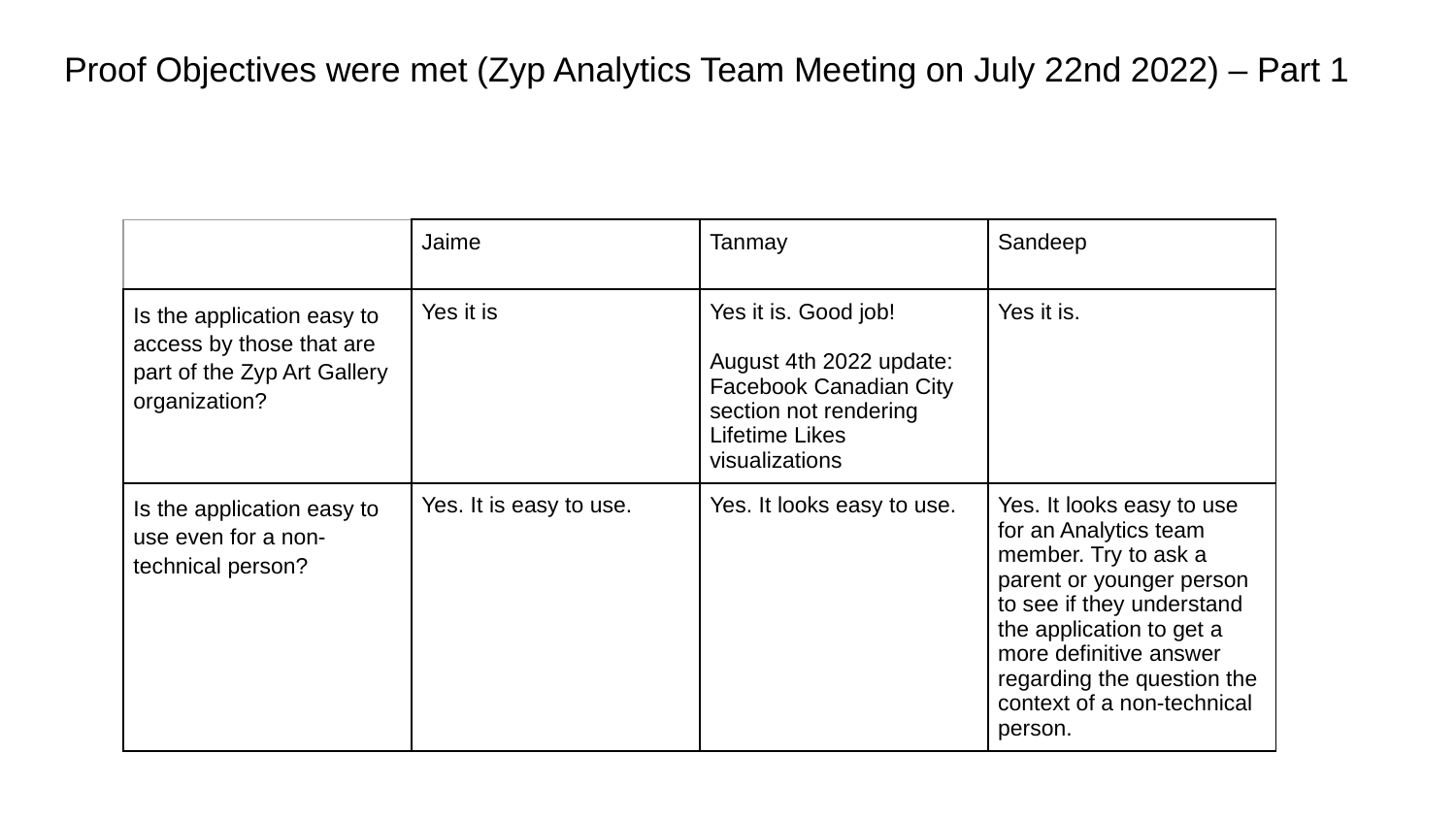

# Proof Objectives were met (Zyp Analytics Team Meeting on July 22nd 2022) – Part 1
|  | Jaime | Tanmay | Sandeep |
| --- | --- | --- | --- |
| Is the application easy to access by those that are part of the Zyp Art Gallery organization? | Yes it is | Yes it is. Good job! August 4th 2022 update: Facebook Canadian City section not rendering Lifetime Likes visualizations | Yes it is. |
| Is the application easy to use even for a non-technical person? | Yes. It is easy to use. | Yes. It looks easy to use. | Yes. It looks easy to use for an Analytics team member. Try to ask a parent or younger person to see if they understand the application to get a more definitive answer regarding the question the context of a non-technical person. |